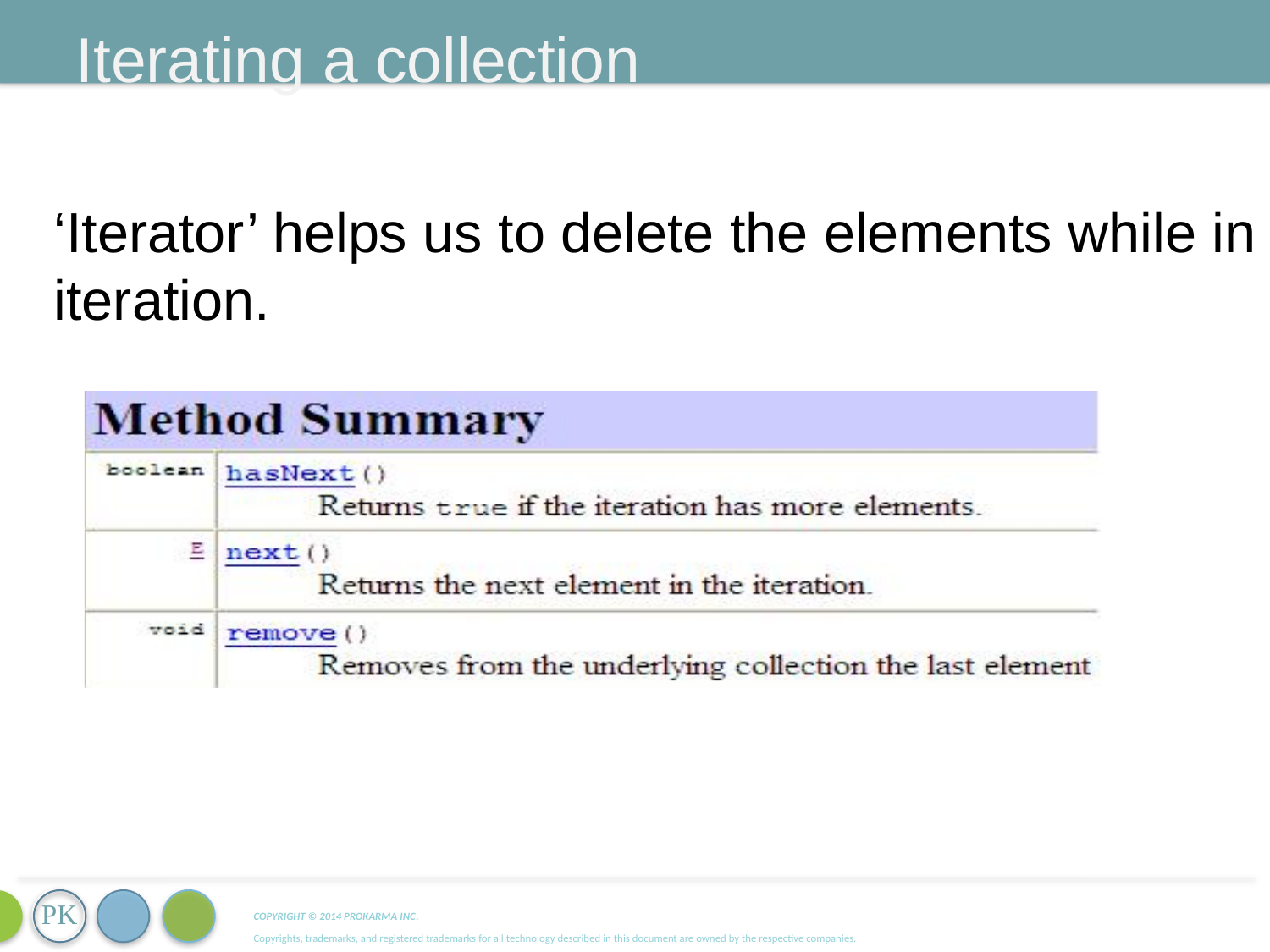

Iterating a collection

‘Iterator’ helps us to delete the elements while in iteration.